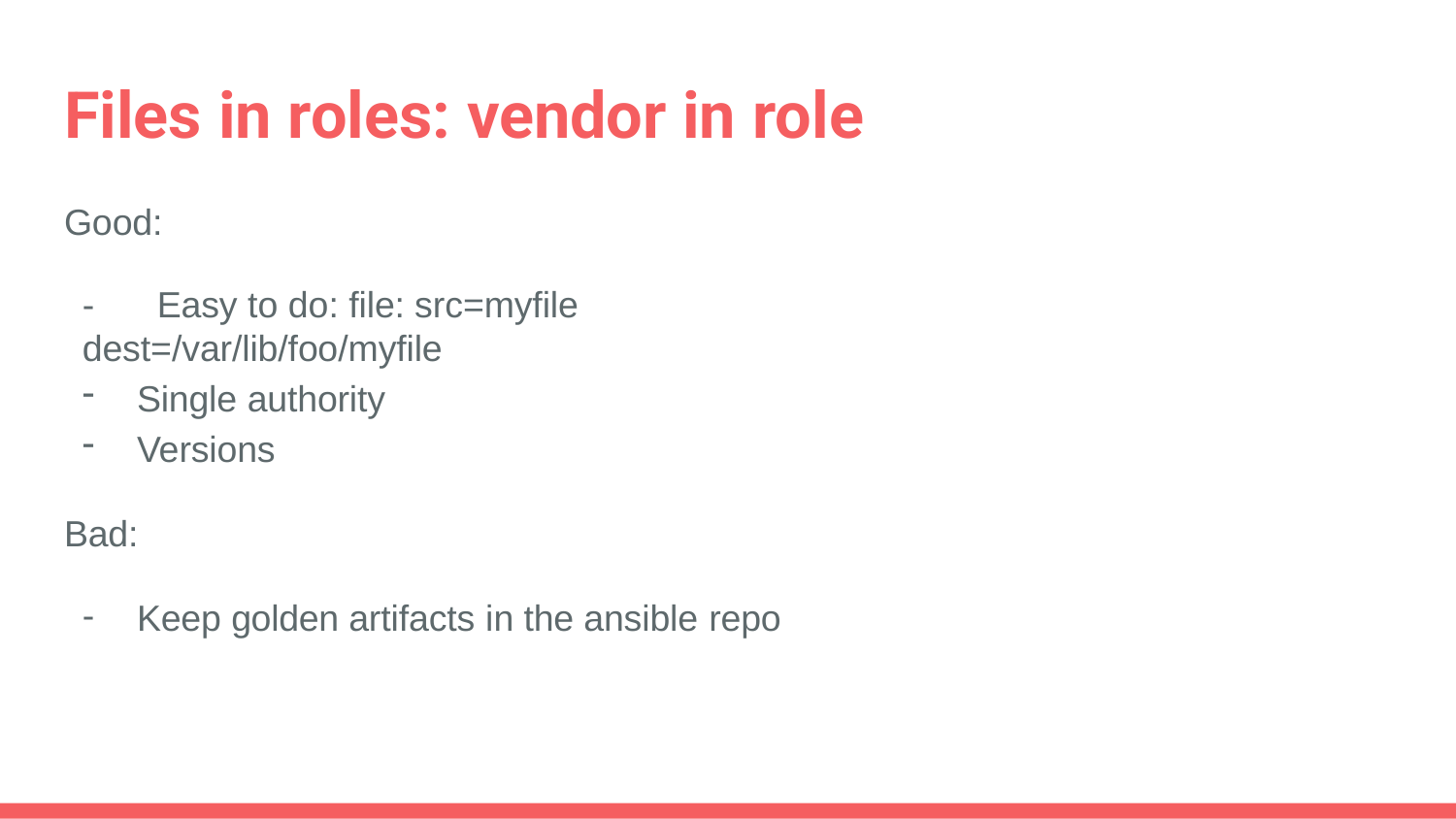

# Files in roles: vendor in role
Good:

-	Easy to do: file: src=myfile dest=/var/lib/foo/myfile
Single authority
Versions

Bad:

Keep golden artifacts in the ansible repo